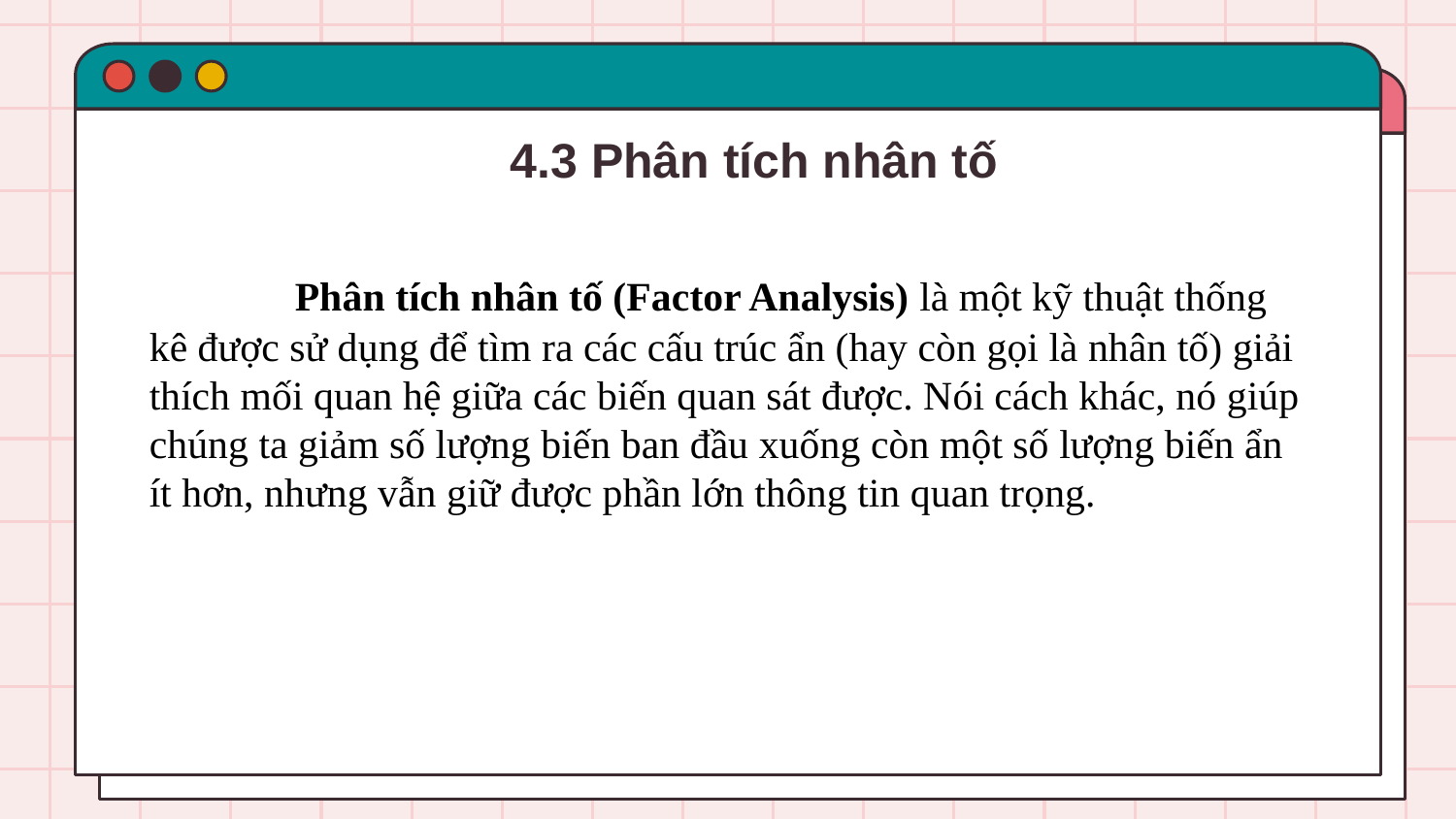

4.3 Phân tích nhân tố
	Phân tích nhân tố (Factor Analysis) là một kỹ thuật thống kê được sử dụng để tìm ra các cấu trúc ẩn (hay còn gọi là nhân tố) giải thích mối quan hệ giữa các biến quan sát được. Nói cách khác, nó giúp chúng ta giảm số lượng biến ban đầu xuống còn một số lượng biến ẩn ít hơn, nhưng vẫn giữ được phần lớn thông tin quan trọng.